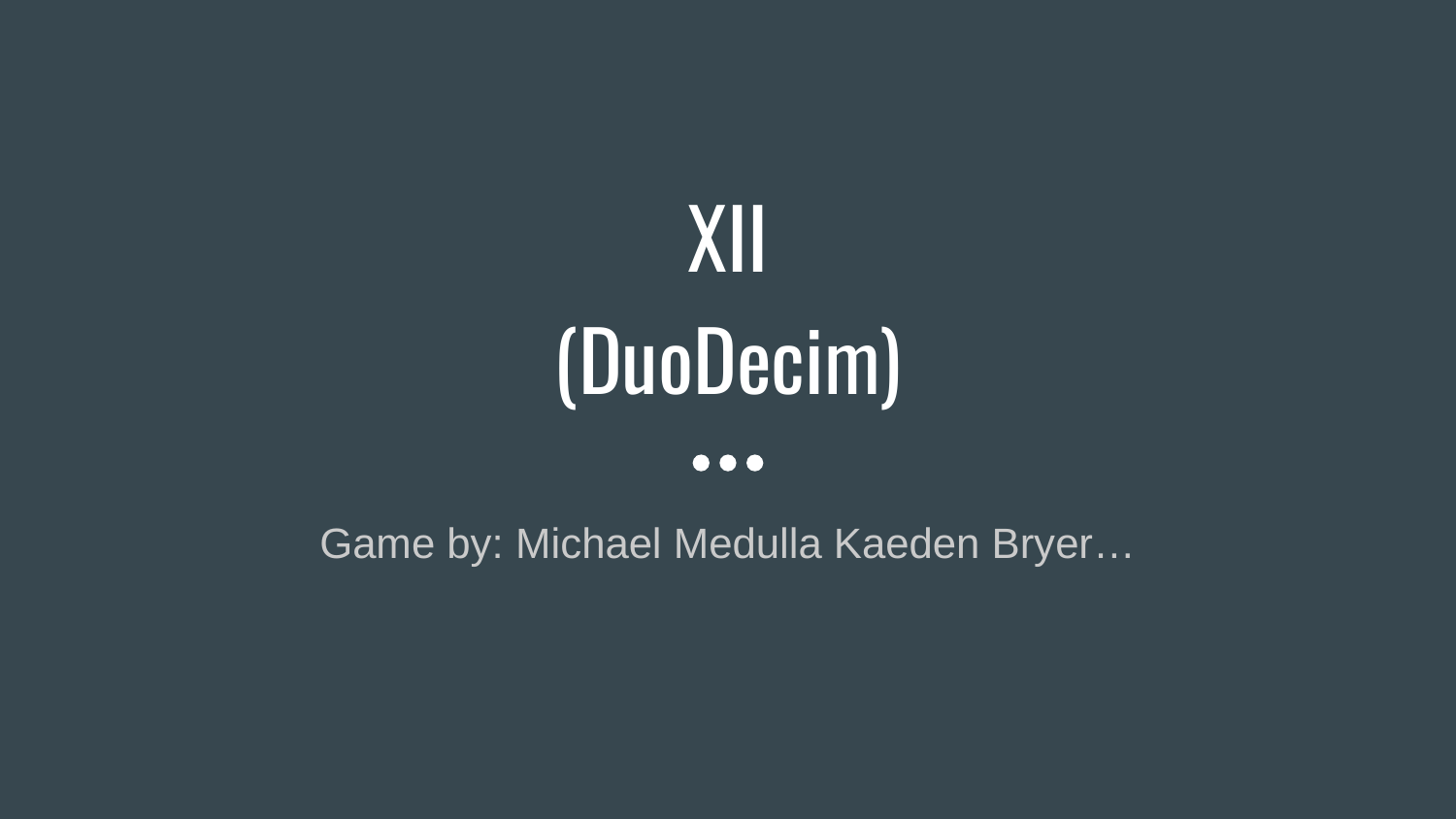

# XII
(DuoDecim)
Game by: Michael Medulla Kaeden Bryer…